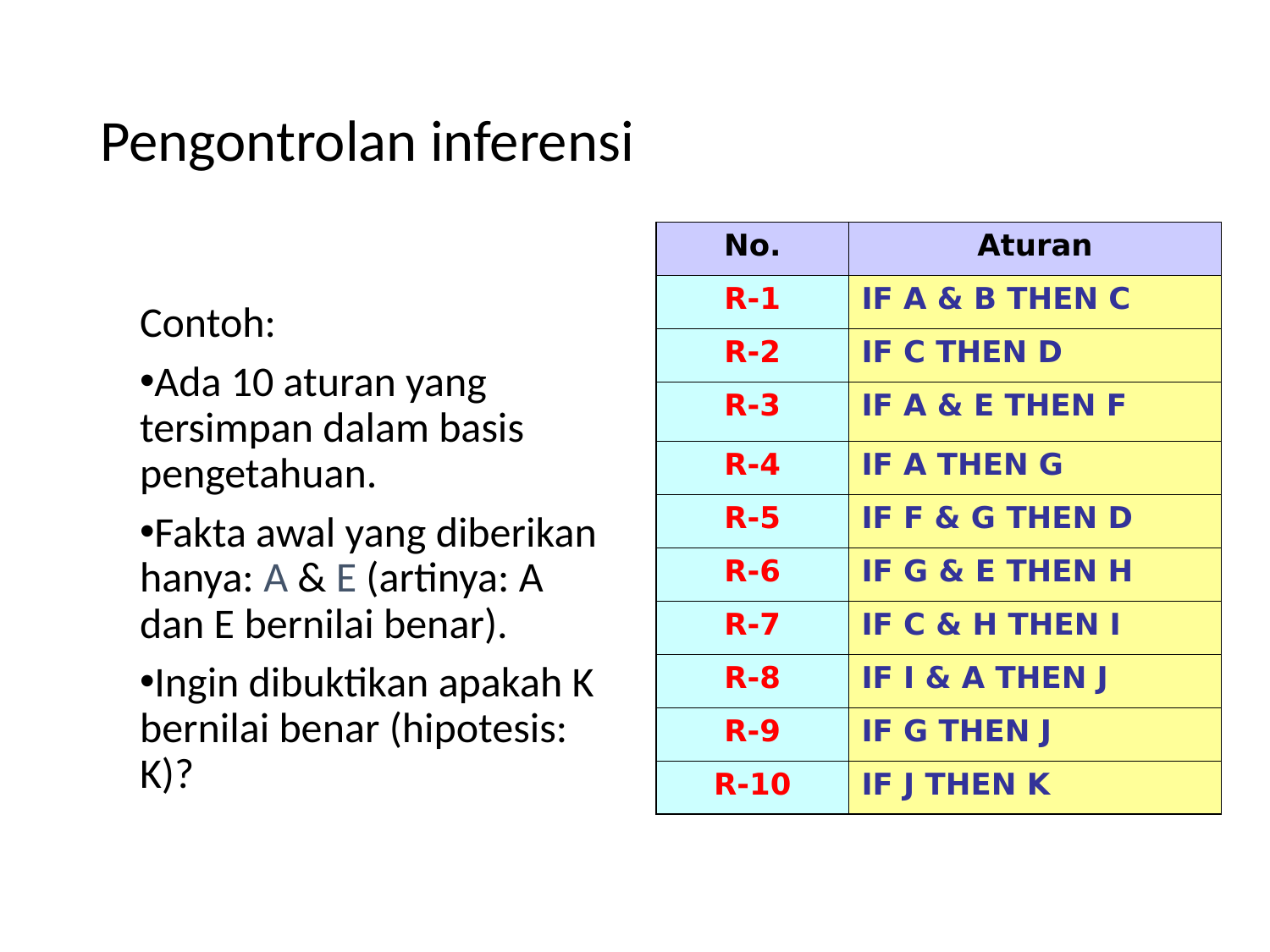

# Pengontrolan inferensi
Contoh:
Ada 10 aturan yang tersimpan dalam basis pengetahuan.
Fakta awal yang diberikan hanya: A & E (artinya: A dan E bernilai benar).
Ingin dibuktikan apakah K bernilai benar (hipotesis: K)?
| No. | Aturan |
| --- | --- |
| R-1 | IF A & B THEN C |
| R-2 | IF C THEN D |
| R-3 | IF A & E THEN F |
| R-4 | IF A THEN G |
| R-5 | IF F & G THEN D |
| R-6 | IF G & E THEN H |
| R-7 | IF C & H THEN I |
| R-8 | IF I & A THEN J |
| R-9 | IF G THEN J |
| R-10 | IF J THEN K |